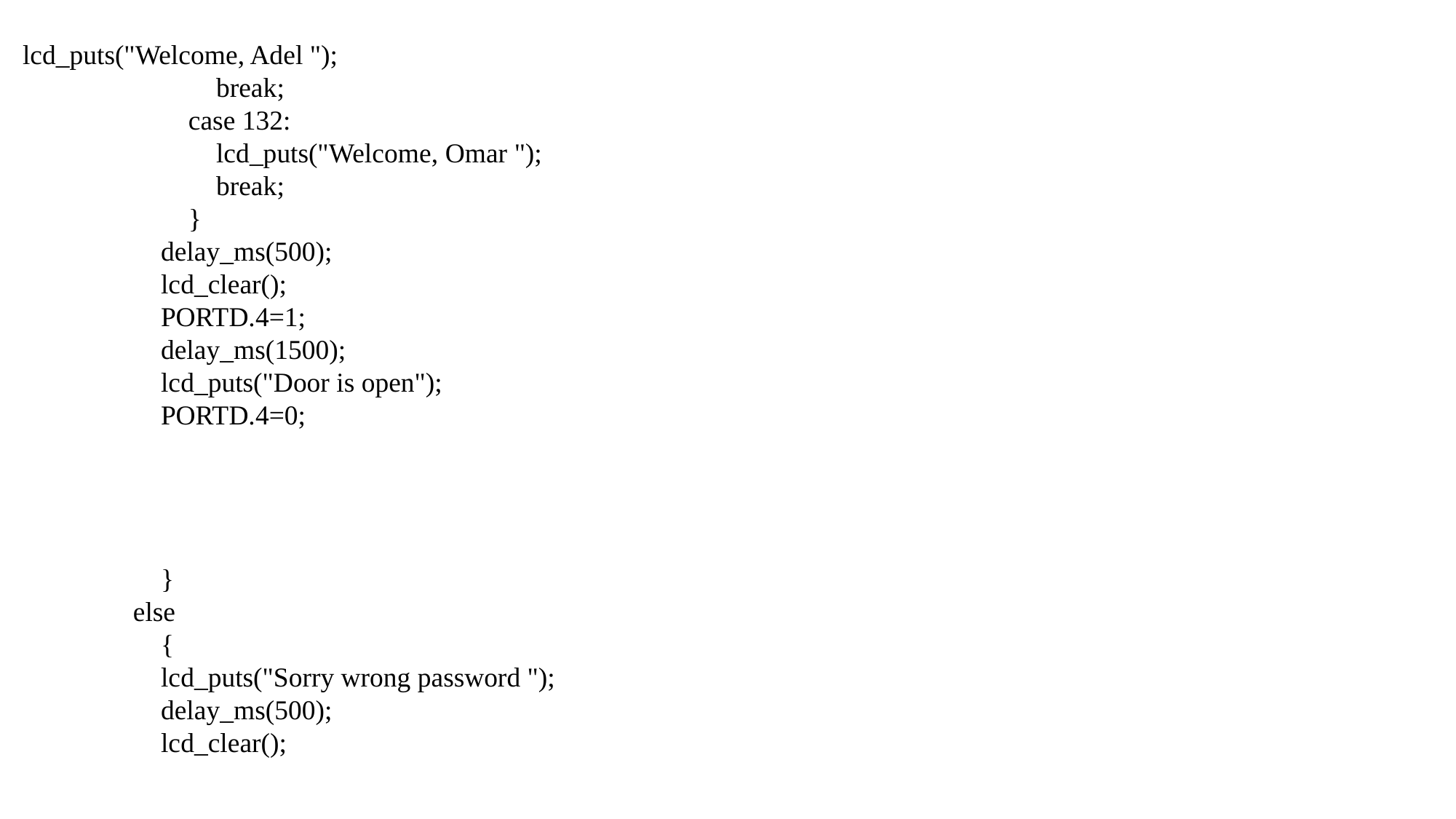

lcd_puts("Welcome, Adel ");
                            break;
                        case 132:
                            lcd_puts("Welcome, Omar ");
                            break;
                        }
                    delay_ms(500);
                    lcd_clear();
                    PORTD.4=1;
                    delay_ms(1500);
                    lcd_puts("Door is open");
                    PORTD.4=0;

                    }
                else
                    {
                    lcd_puts("Sorry wrong password ");
                    delay_ms(500);
                    lcd_clear();